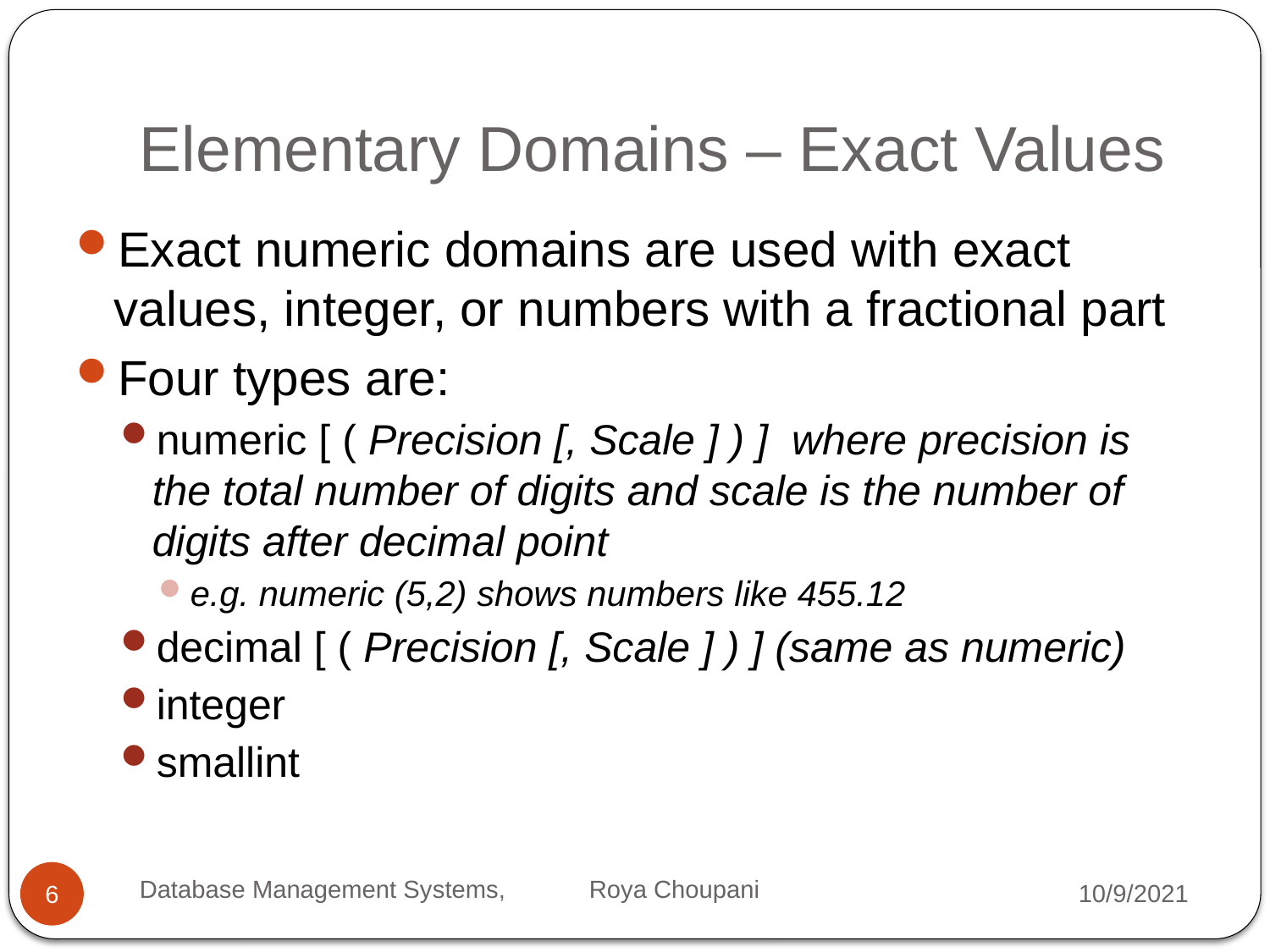

# Elementary Domains – Exact Values
Exact numeric domains are used with exact values, integer, or numbers with a fractional part
Four types are:
numeric [ ( Precision [, Scale ] ) ]  where precision is the total number of digits and scale is the number of digits after decimal point
e.g. numeric (5,2) shows numbers like 455.12
decimal [ ( Precision [, Scale ] ) ] (same as numeric)
integer
smallint
Database Management Systems,            Roya Choupani
10/9/2021
6